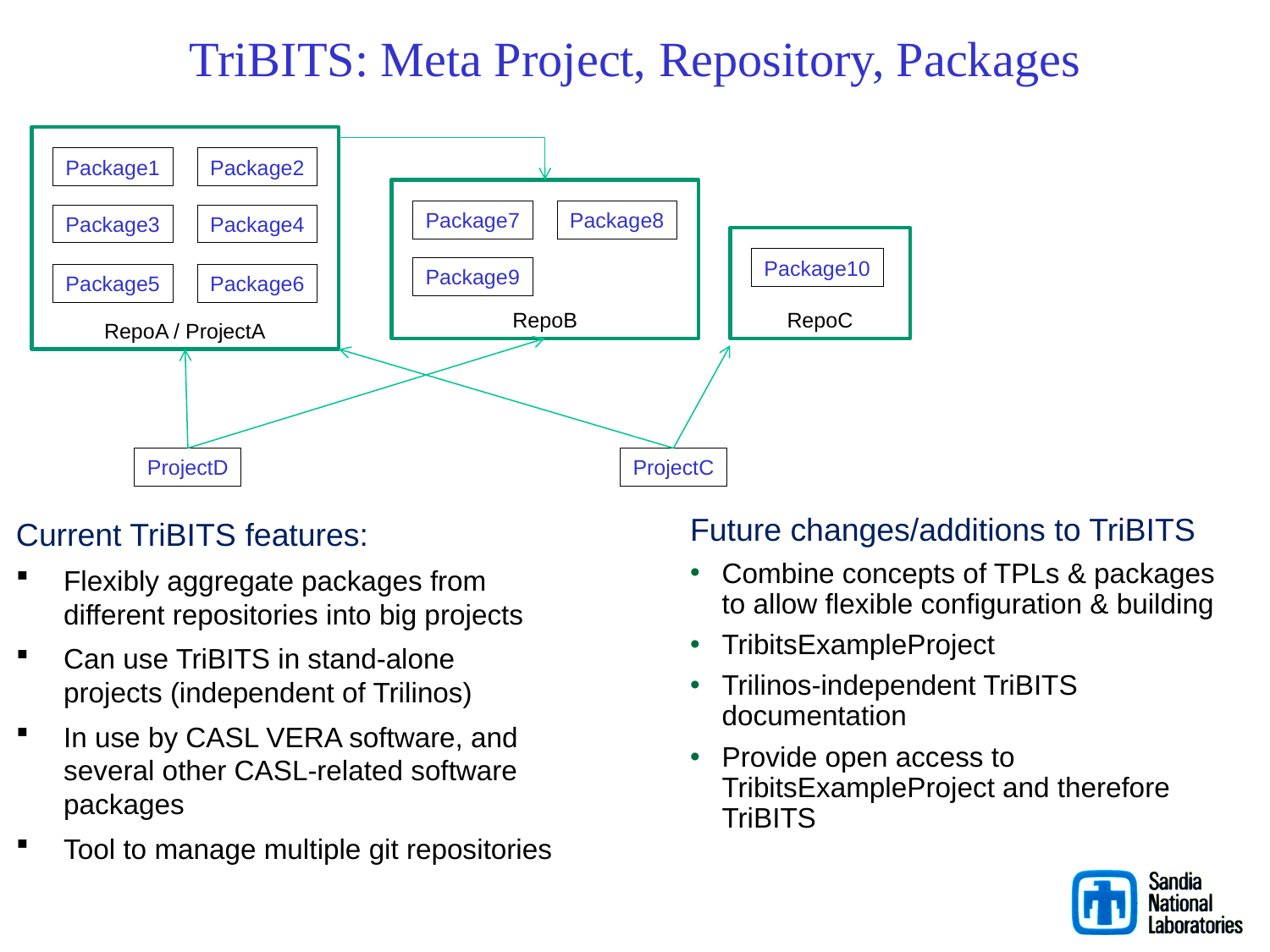

# TriBITS: Meta Project, Repository, Packages
RepoA / ProjectA
Package1
Package2
RepoB
Package7
Package8
Package3
Package4
RepoC
Package10
Package9
Package5
Package6
ProjectC
ProjectD
Current TriBITS features:
Flexibly aggregate packages from different repositories into big projects
Can use TriBITS in stand-alone projects (independent of Trilinos)
In use by CASL VERA software, and several other CASL-related software packages
Tool to manage multiple git repositories
Future changes/additions to TriBITS
Combine concepts of TPLs & packages to allow flexible configuration & building
TribitsExampleProject
Trilinos-independent TriBITS documentation
Provide open access to TribitsExampleProject and therefore TriBITS